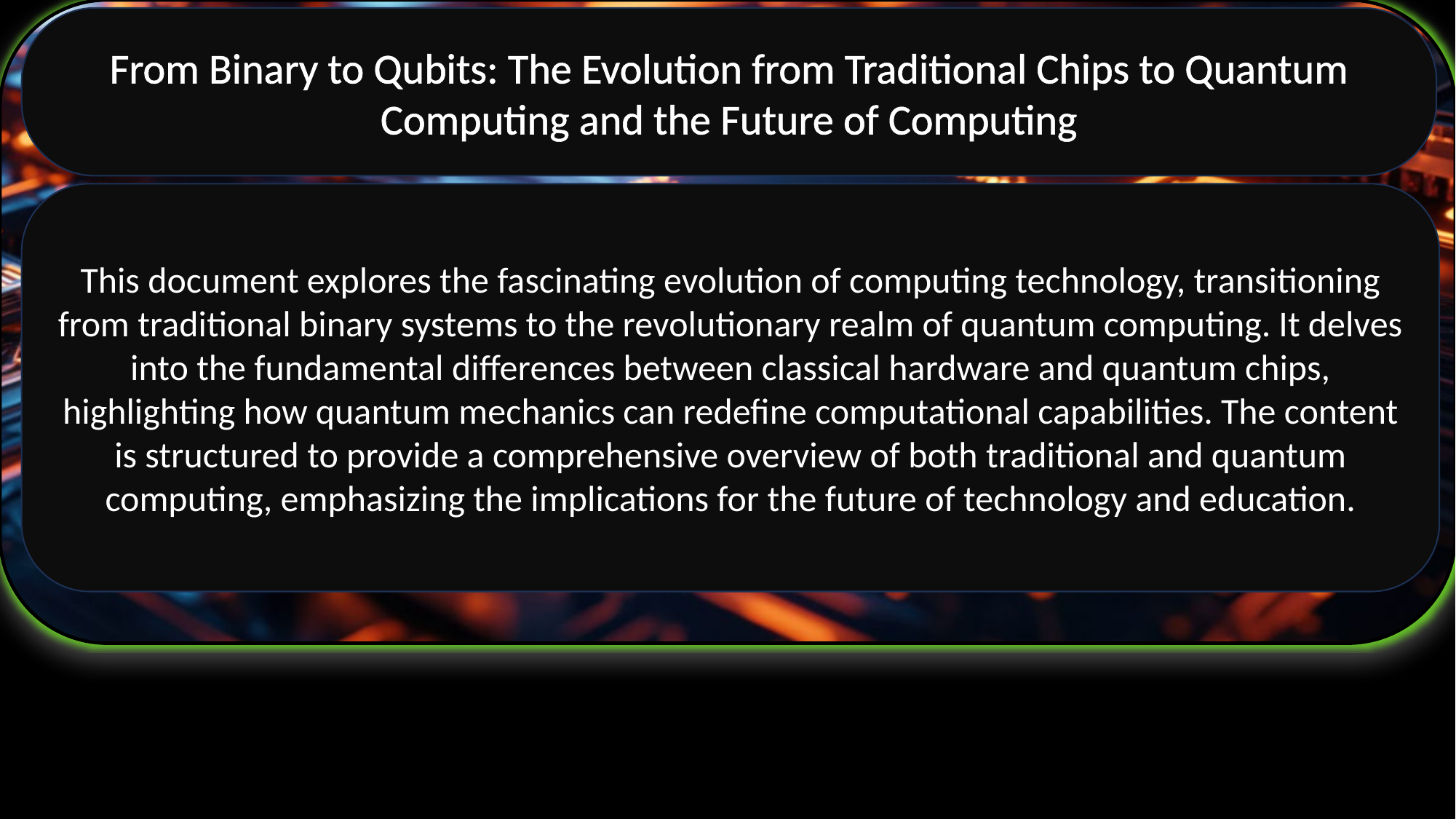

From Binary to Qubits: The Evolution from Traditional Chips to Quantum Computing and the Future of Computing
This document explores the fascinating evolution of computing technology, transitioning from traditional binary systems to the revolutionary realm of quantum computing. It delves into the fundamental differences between classical hardware and quantum chips, highlighting how quantum mechanics can redefine computational capabilities. The content is structured to provide a comprehensive overview of both traditional and quantum computing, emphasizing the implications for the future of technology and education.